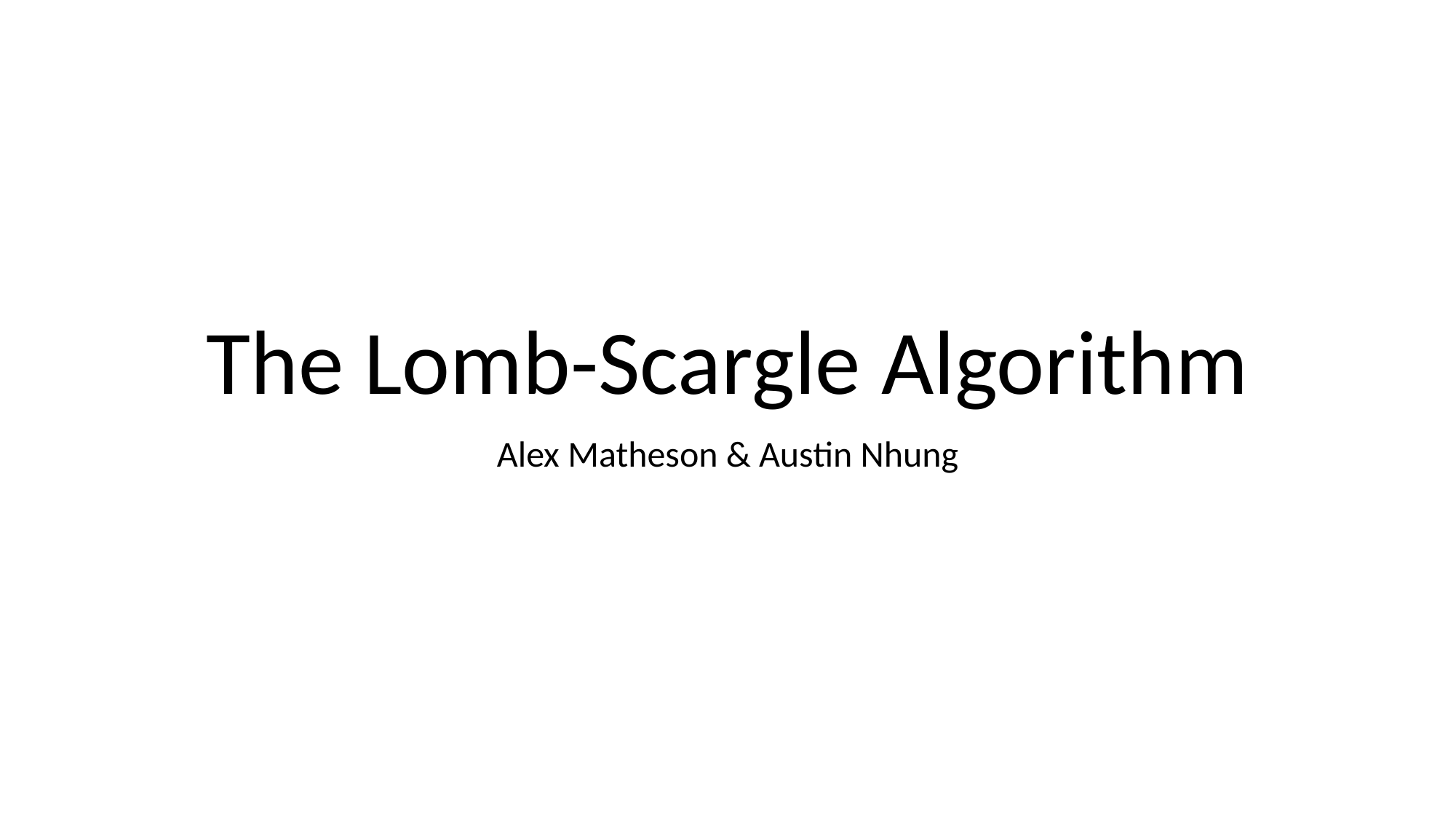

# The Lomb-Scargle Algorithm
Alex Matheson & Austin Nhung